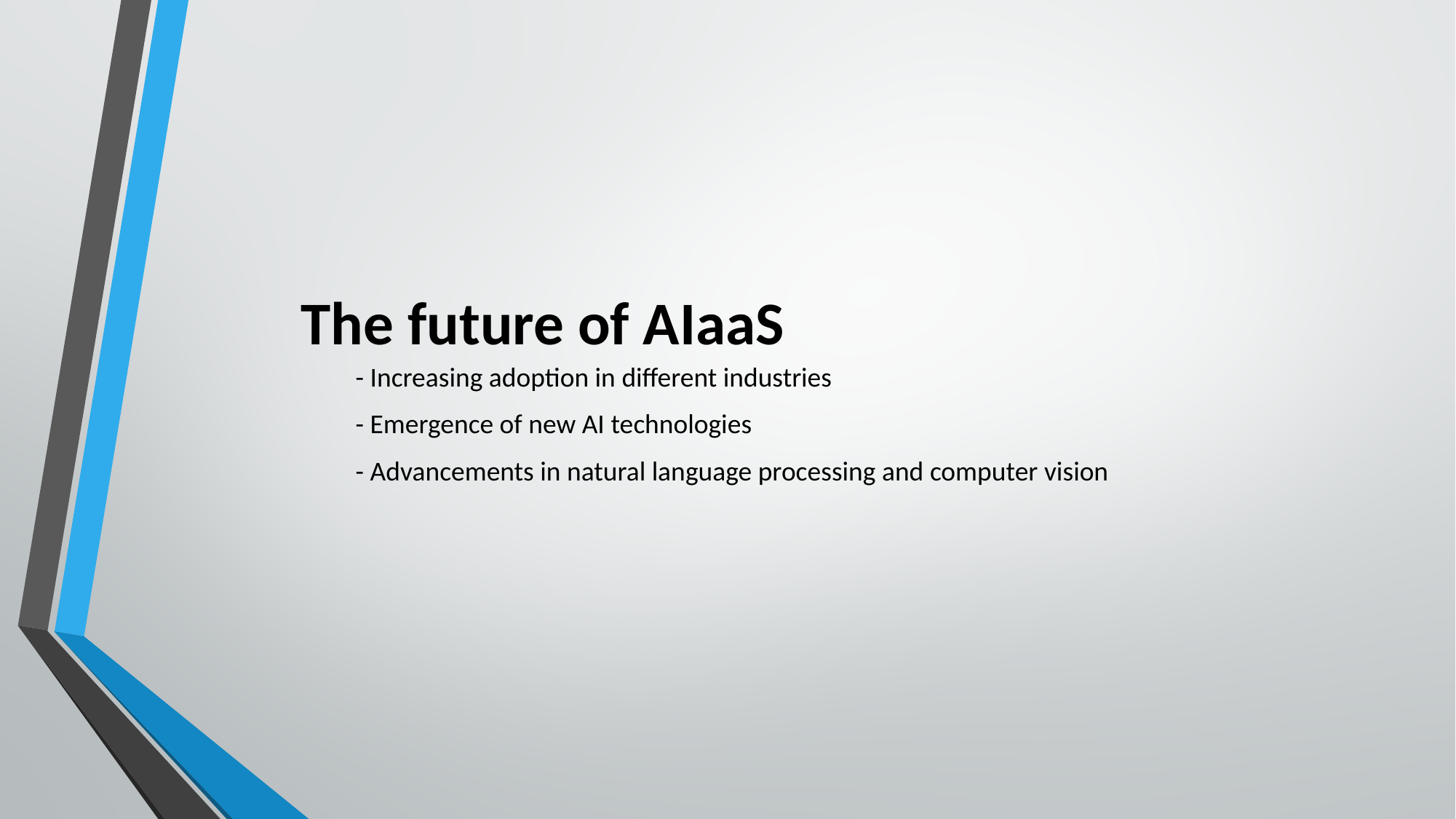

The future of AIaaS
- Increasing adoption in different industries
- Emergence of new AI technologies
- Advancements in natural language processing and computer vision